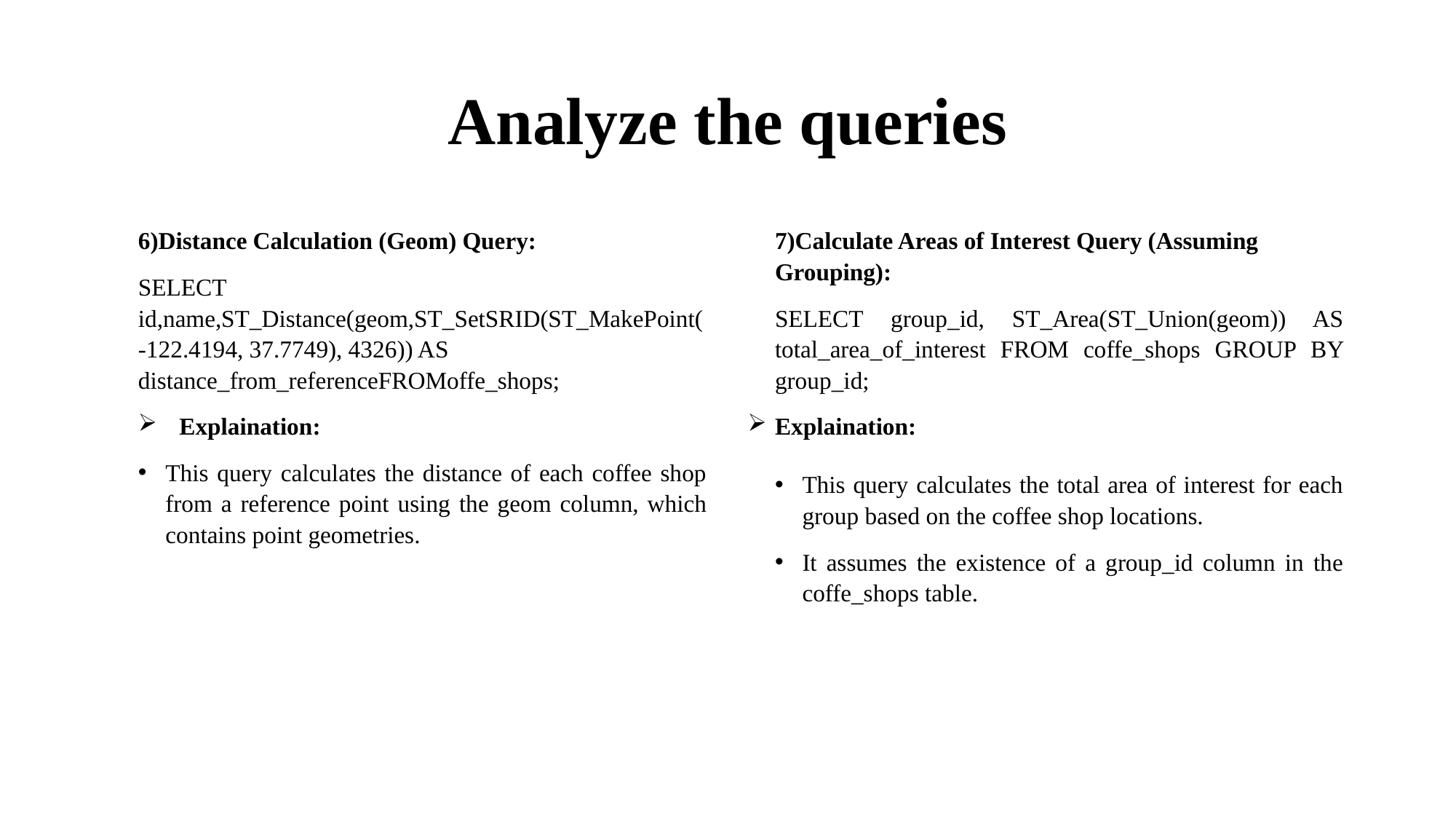

# Analyze the queries
6)Distance Calculation (Geom) Query:
SELECT id,name,ST_Distance(geom,ST_SetSRID(ST_MakePoint(-122.4194, 37.7749), 4326)) AS distance_from_referenceFROMoffe_shops;
Explaination:
This query calculates the distance of each coffee shop from a reference point using the geom column, which contains point geometries.

7)Calculate Areas of Interest Query (Assuming Grouping):
SELECT group_id, ST_Area(ST_Union(geom)) AS total_area_of_interest FROM coffe_shops GROUP BY group_id;
Explaination:
This query calculates the total area of interest for each group based on the coffee shop locations.
It assumes the existence of a group_id column in the coffe_shops table.